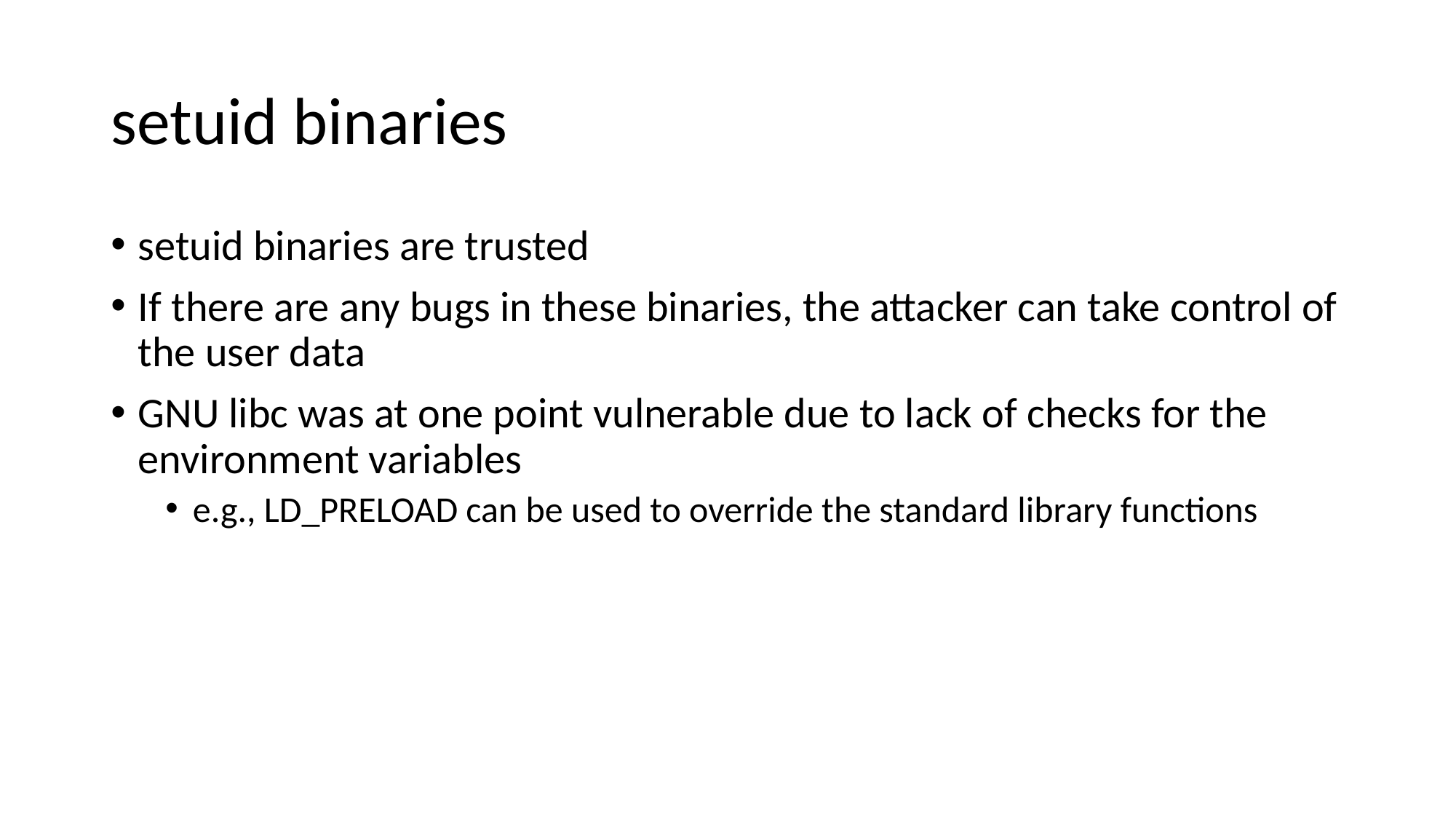

# setuid binaries
setuid binaries are trusted
If there are any bugs in these binaries, the attacker can take control of the user data
GNU libc was at one point vulnerable due to lack of checks for the environment variables
e.g., LD_PRELOAD can be used to override the standard library functions